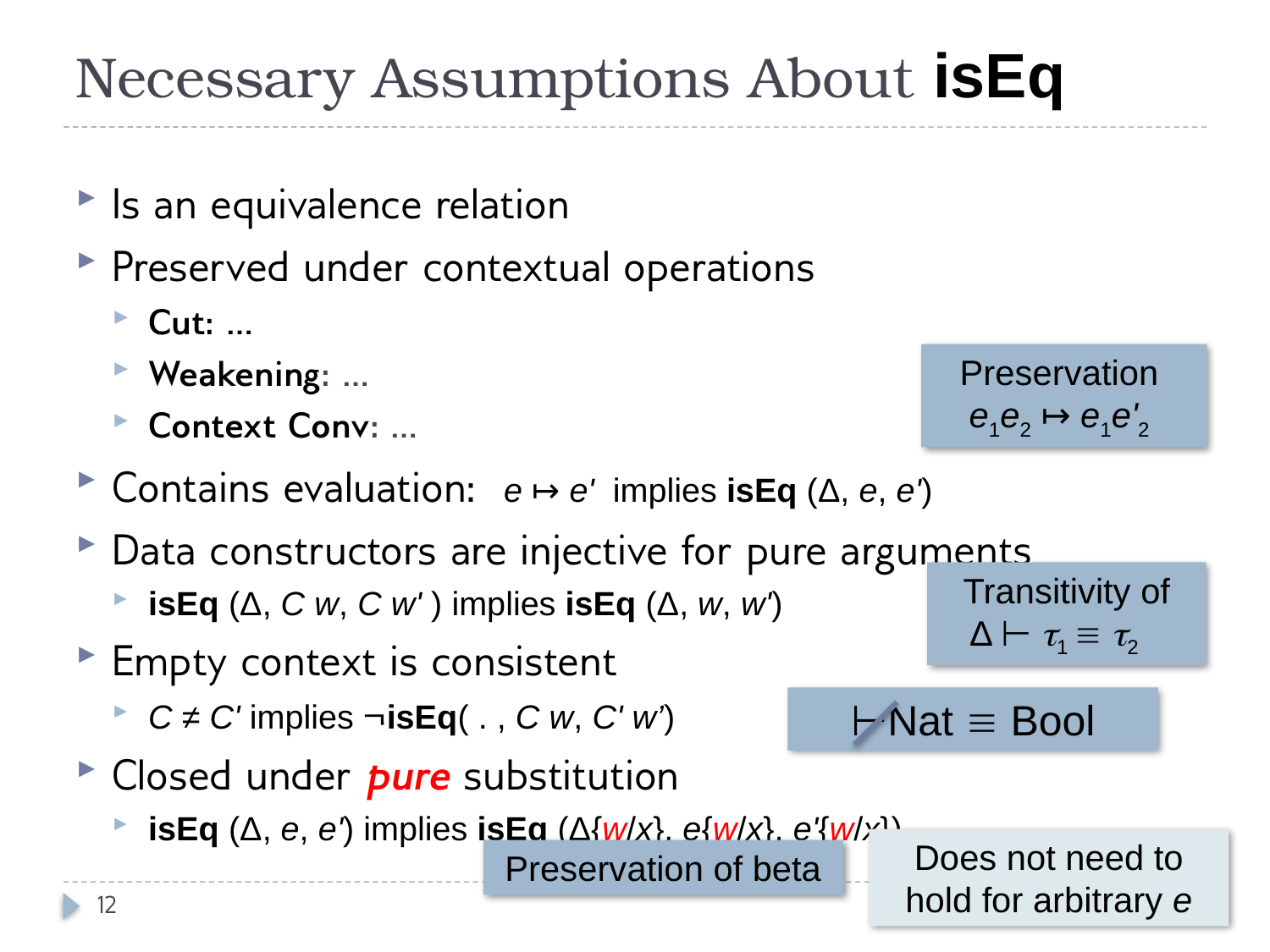

# Necessary Assumptions About isEq
Is an equivalence relation
Preserved under contextual operations
Cut: …
Weakening: …
Context Conv: …
Contains evaluation:  e ↦ e'  implies isEq (Δ, e, e')
Data constructors are injective for pure arguments
isEq (Δ, C w, C w' ) implies isEq (Δ, w, w')
Empty context is consistent
C ≠ C' implies ¬isEq( . , C w, C' w’)
Closed under pure substitution
isEq (Δ, e, e') implies isEq (Δ{w/x}, e{w/x}, e'{w/x})
Preservation
e1e2 ↦ e1e'2
Transitivity of
Δ ⊢ τ1 ≡ τ2
 ⊢Nat ≡ Bool
Does not need to hold for arbitrary e
Preservation of beta
12
1/21/10